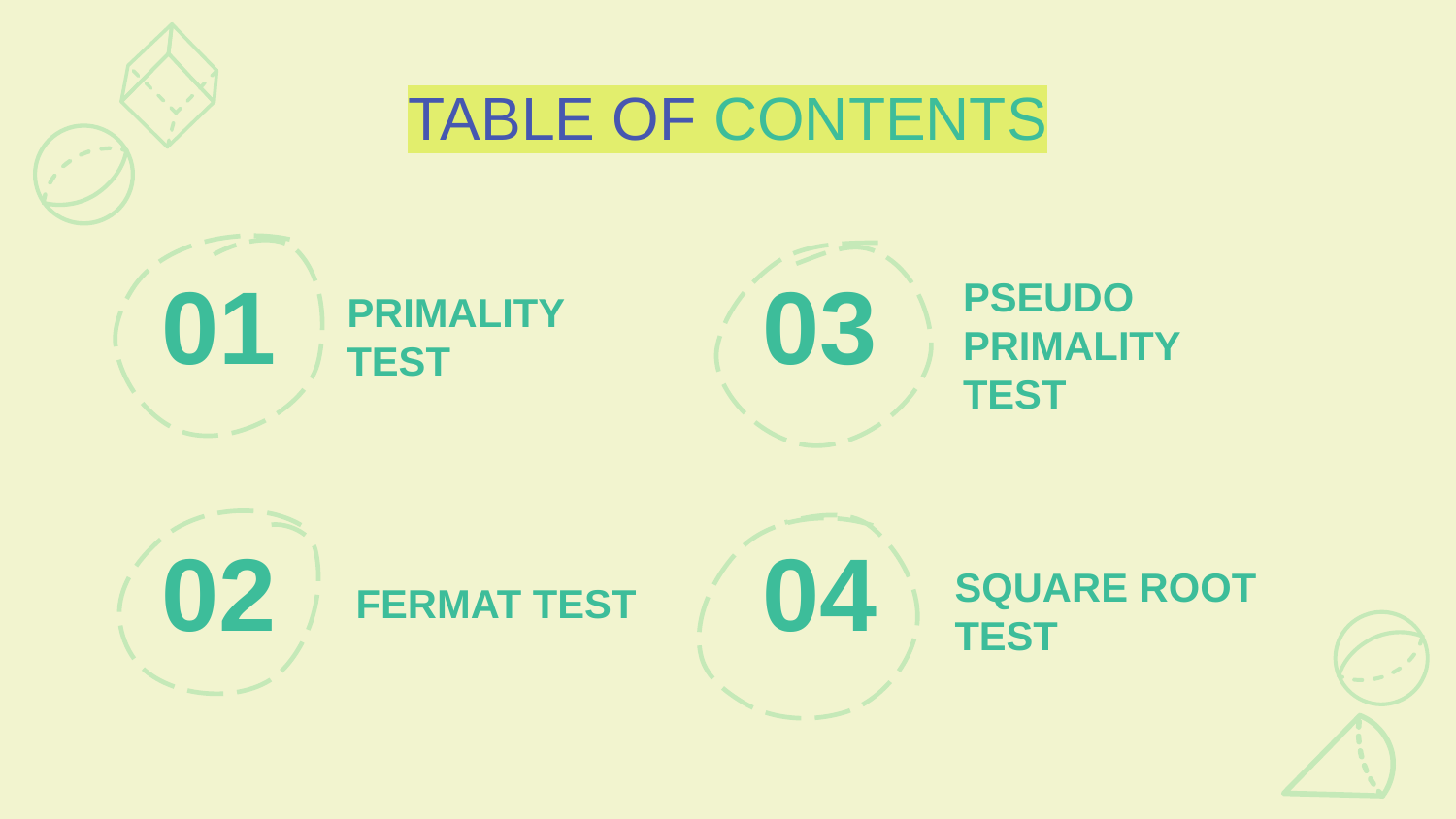

TABLE OF CONTENTS

# 01
03
PSEUDO PRIMALITY TEST
PRIMALITY TEST
02
04

FERMAT TEST
SQUARE ROOT TEST